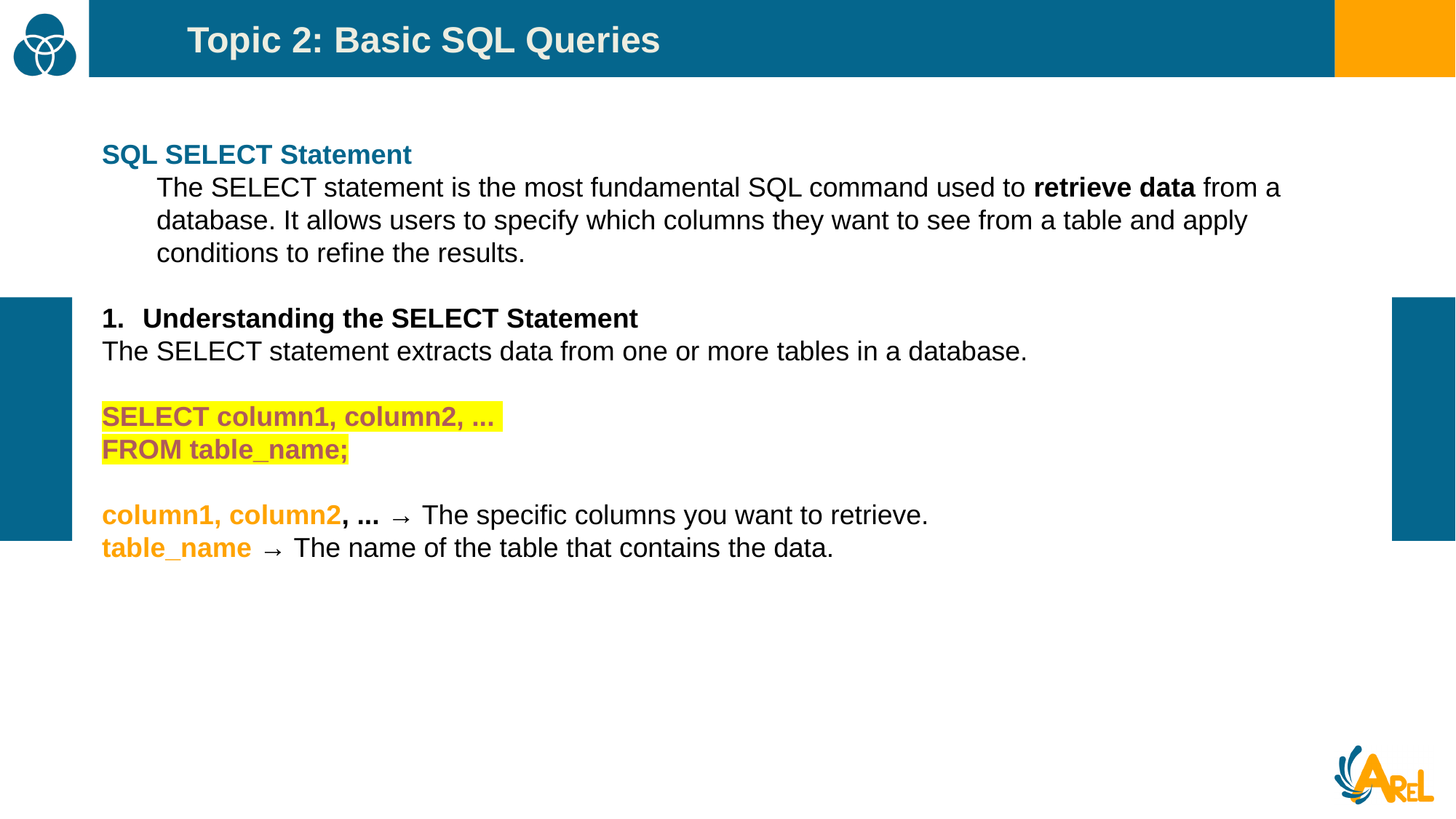

Topic 2: Basic SQL Queries
SQL SELECT Statement
The SELECT statement is the most fundamental SQL command used to retrieve data from a database. It allows users to specify which columns they want to see from a table and apply conditions to refine the results.

Understanding the SELECT Statement
The SELECT statement extracts data from one or more tables in a database.

SELECT column1, column2, ...
FROM table_name;

column1, column2, ... → The specific columns you want to retrieve.
table_name → The name of the table that contains the data.